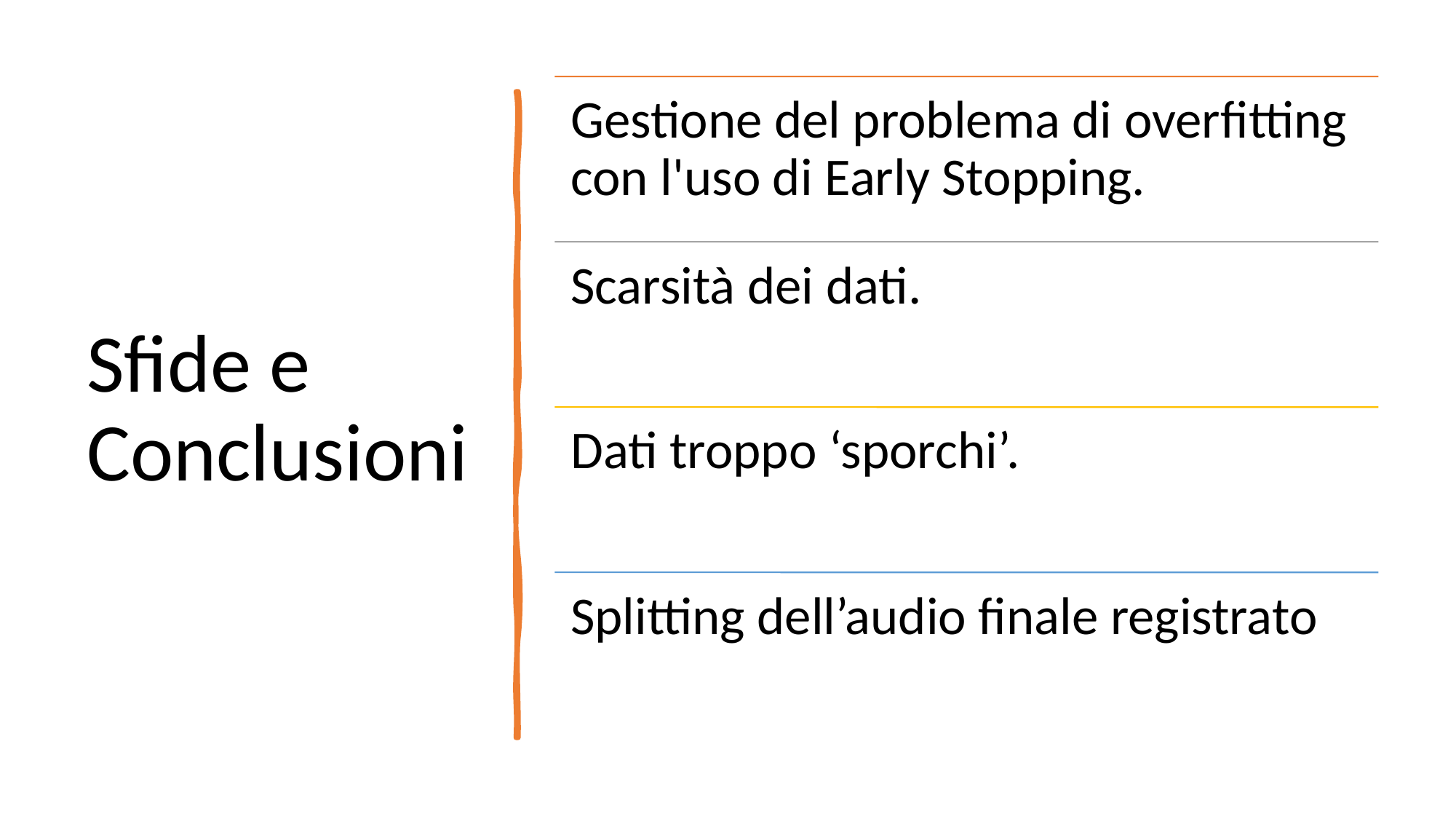

Gestione del problema di overfitting con l'uso di Early Stopping.
Scarsità dei dati.
Dati troppo ‘sporchi’.
Splitting dell’audio finale registrato
# Sfide e Conclusioni